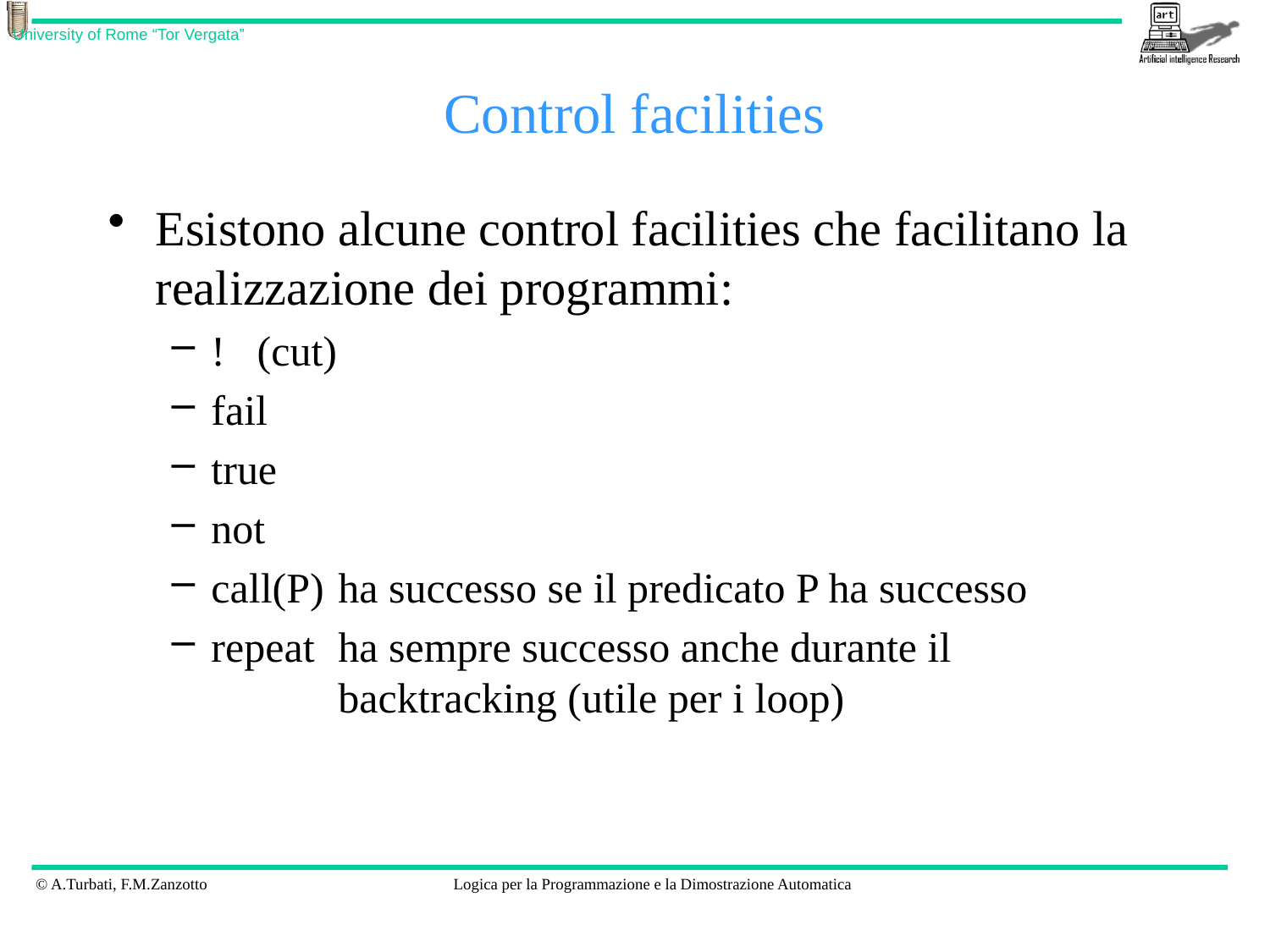

# Control facilities
Esistono alcune control facilities che facilitano la realizzazione dei programmi:
!   (cut)
fail
true
not
call(P)	ha successo se il predicato P ha successo
repeat	ha sempre successo anche durante il 			backtracking (utile per i loop)